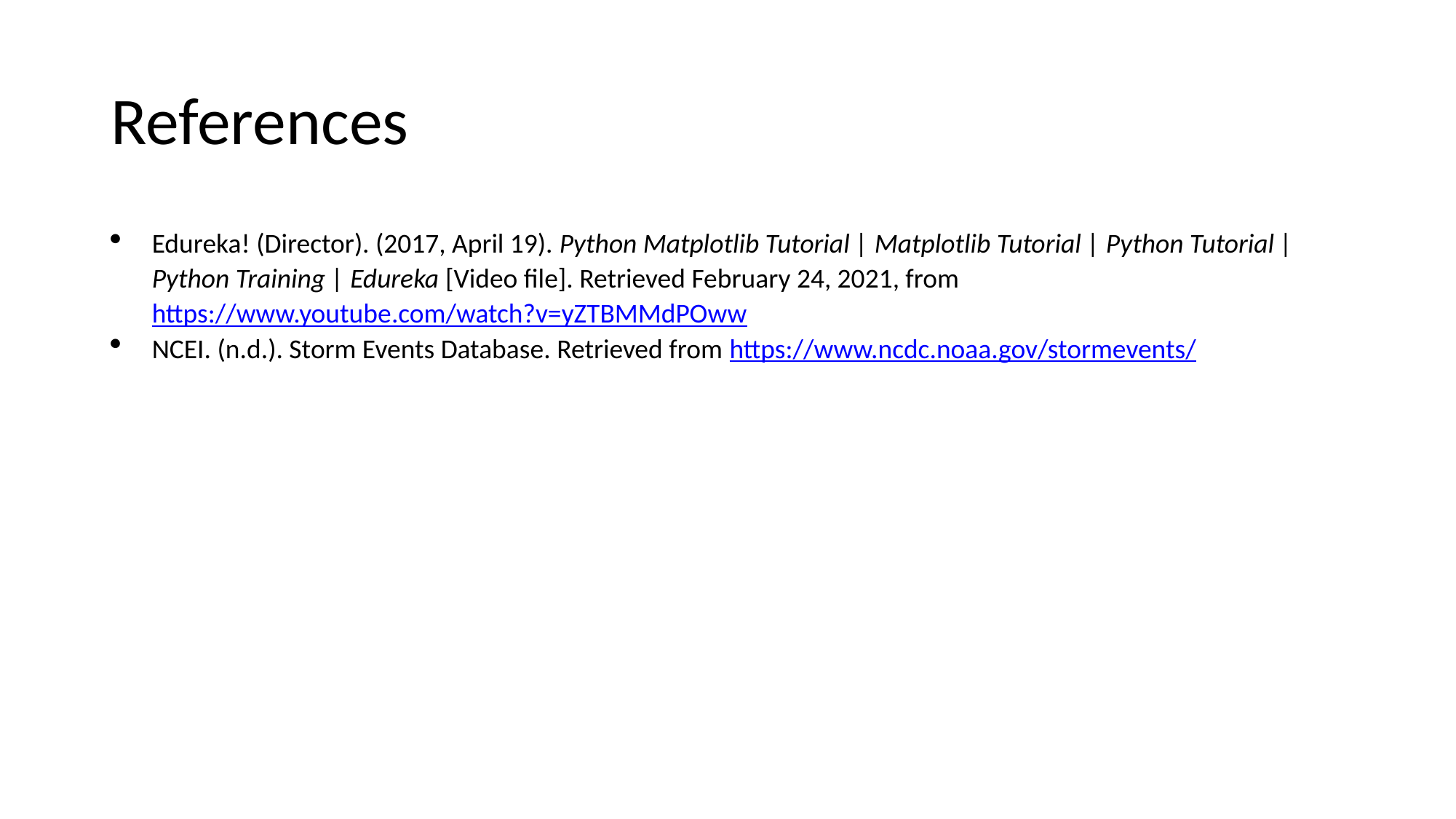

# References
Edureka! (Director). (2017, April 19). Python Matplotlib Tutorial | Matplotlib Tutorial | Python Tutorial | Python Training | Edureka [Video file]. Retrieved February 24, 2021, from https://www.youtube.com/watch?v=yZTBMMdPOww
NCEI. (n.d.). Storm Events Database. Retrieved from https://www.ncdc.noaa.gov/stormevents/